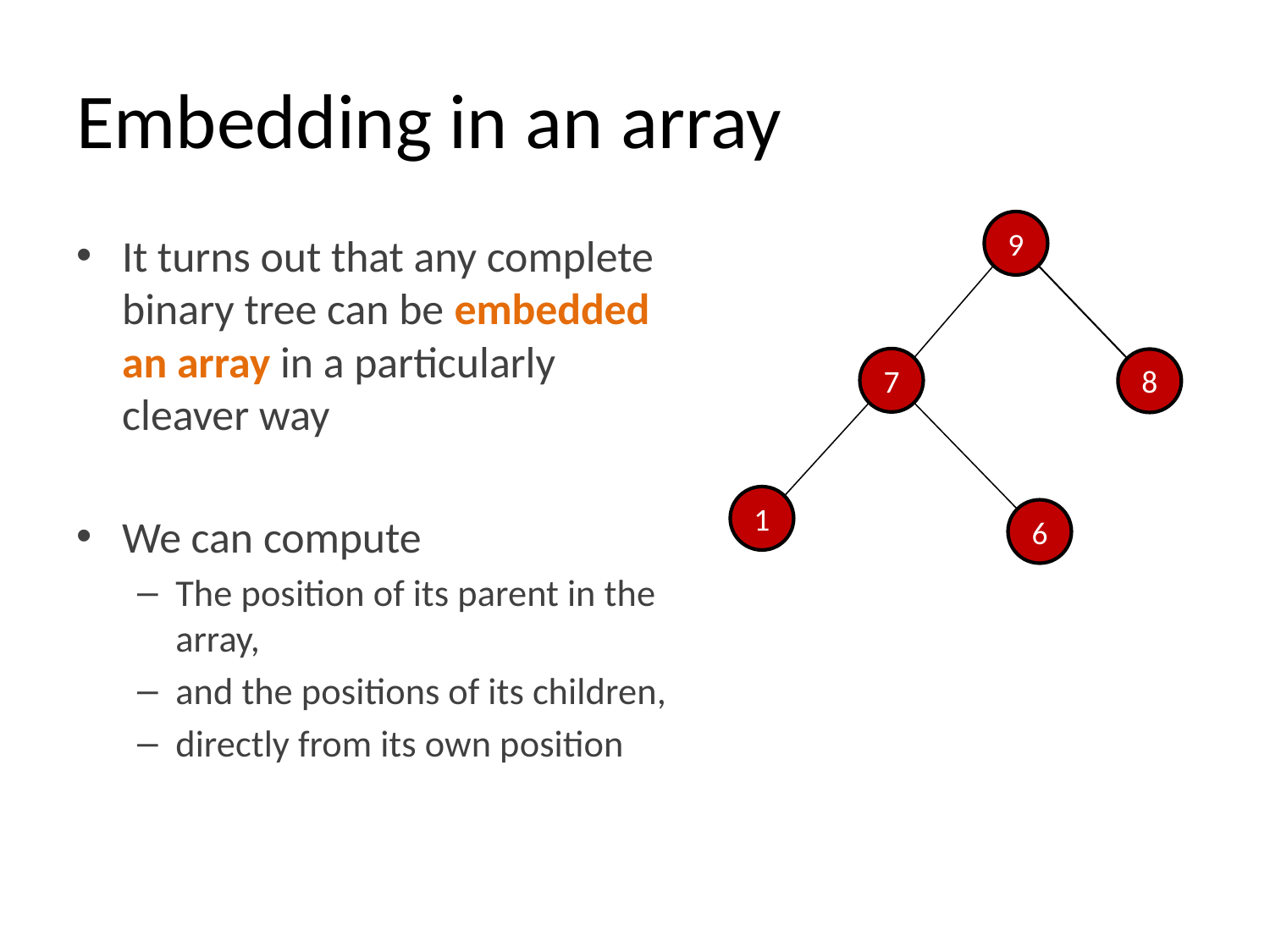

# Embedding in an array
9
It turns out that any complete binary tree can be embedded an array in a particularly cleaver way

We can compute
The position of its parent in the array,
and the positions of its children,
directly from its own position

7
8
1
6